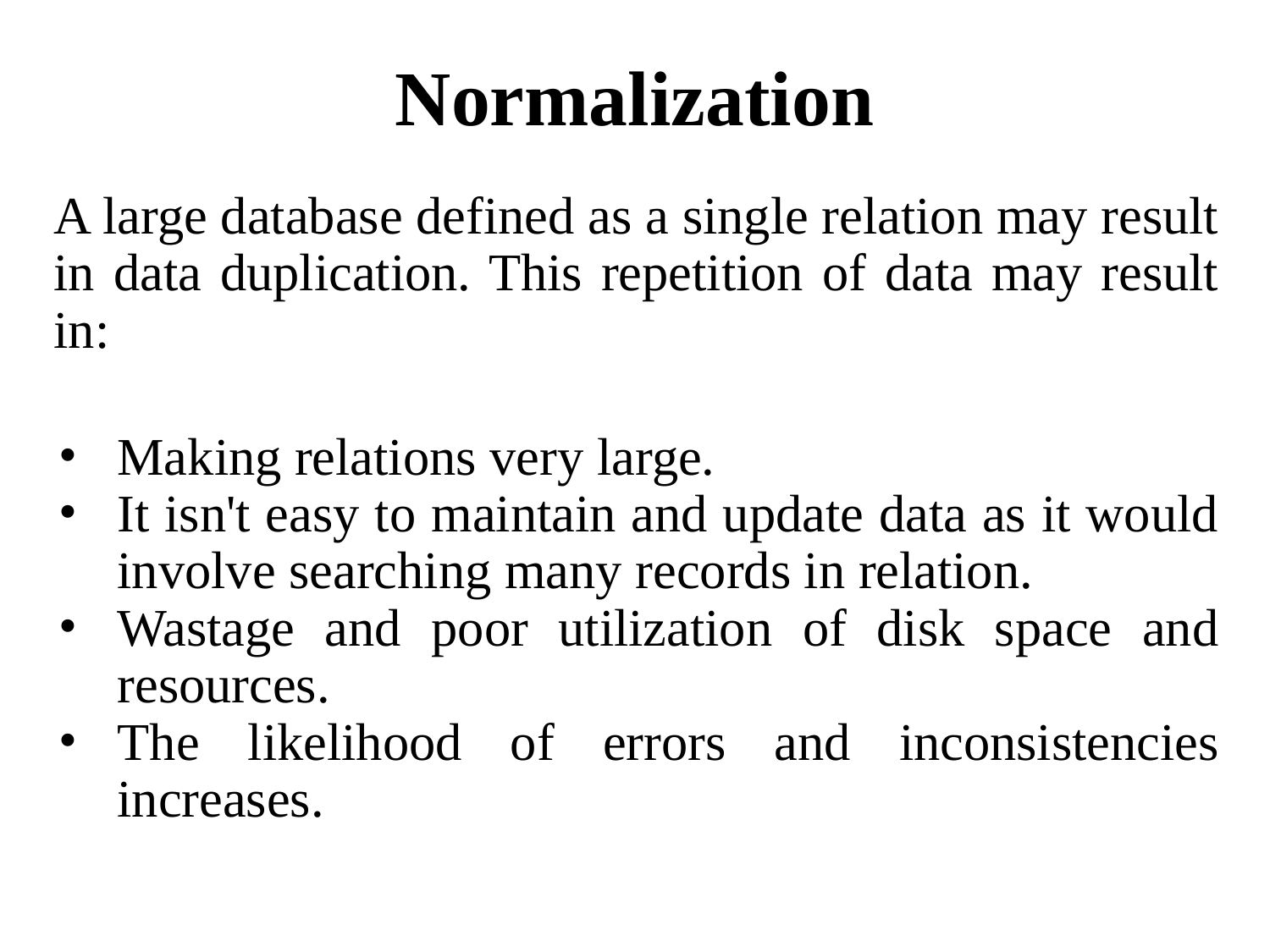

# Normalization
A large database defined as a single relation may result in data duplication. This repetition of data may result in:

Making relations very large.
It isn't easy to maintain and update data as it would involve searching many records in relation.
Wastage and poor utilization of disk space and resources.
The likelihood of errors and inconsistencies increases.